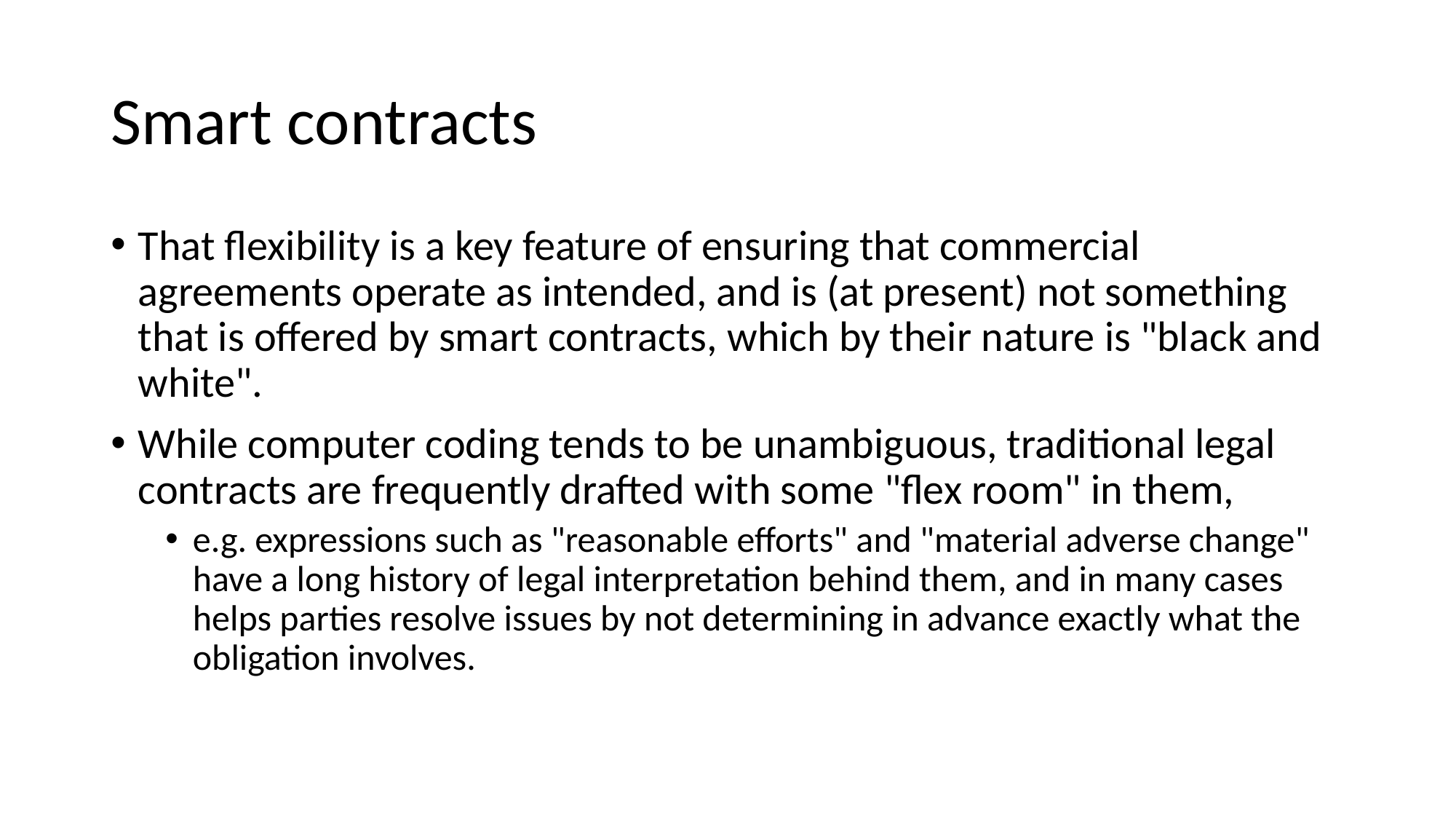

# Smart contracts
That flexibility is a key feature of ensuring that commercial agreements operate as intended, and is (at present) not something that is offered by smart contracts, which by their nature is "black and white".
While computer coding tends to be unambiguous, traditional legal contracts are frequently drafted with some "flex room" in them,
e.g. expressions such as "reasonable efforts" and "material adverse change" have a long history of legal interpretation behind them, and in many cases helps parties resolve issues by not determining in advance exactly what the obligation involves.